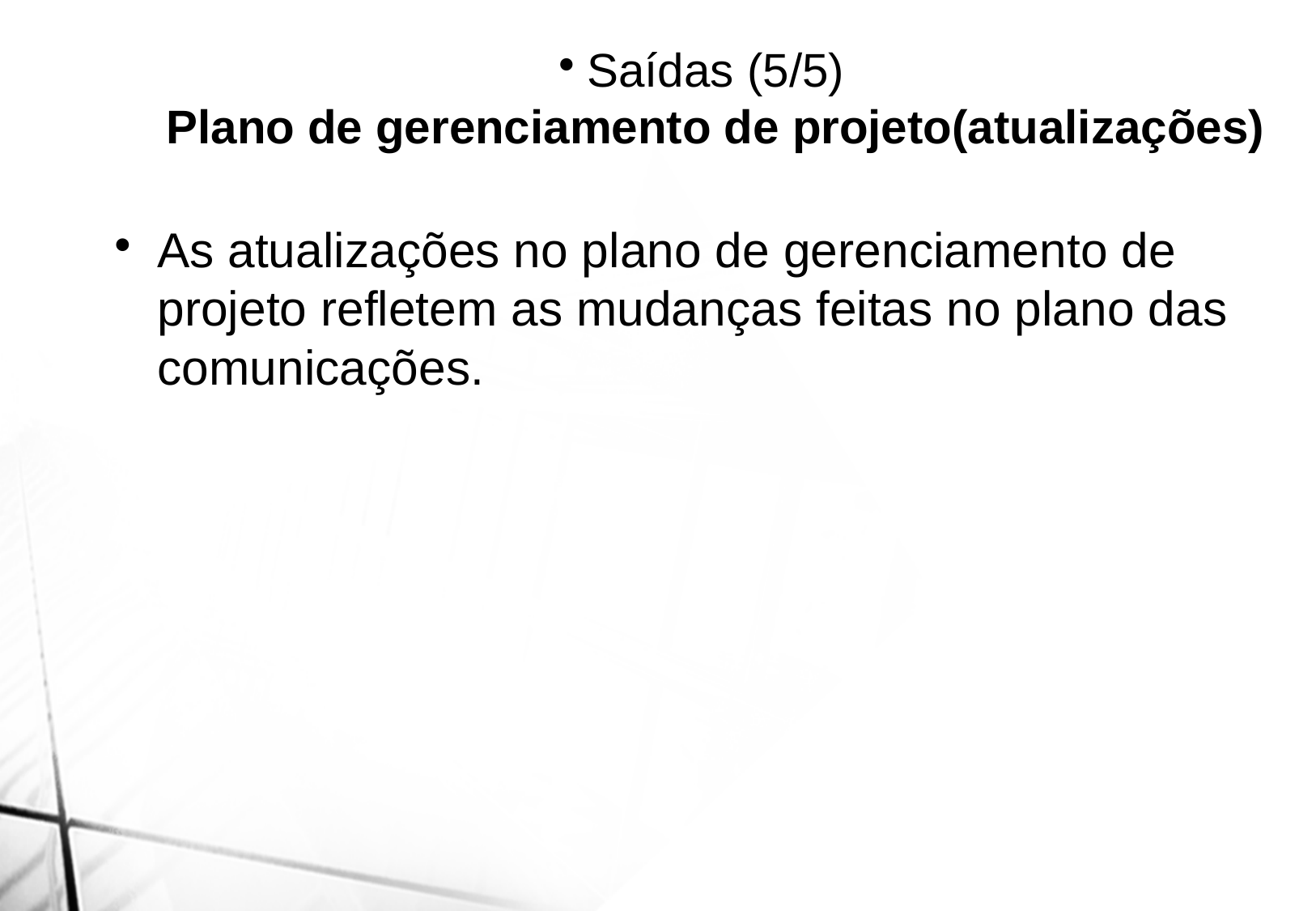

Saídas (5/5)
Plano de gerenciamento de projeto(atualizações)
As atualizações no plano de gerenciamento de projeto refletem as mudanças feitas no plano das comunicações.